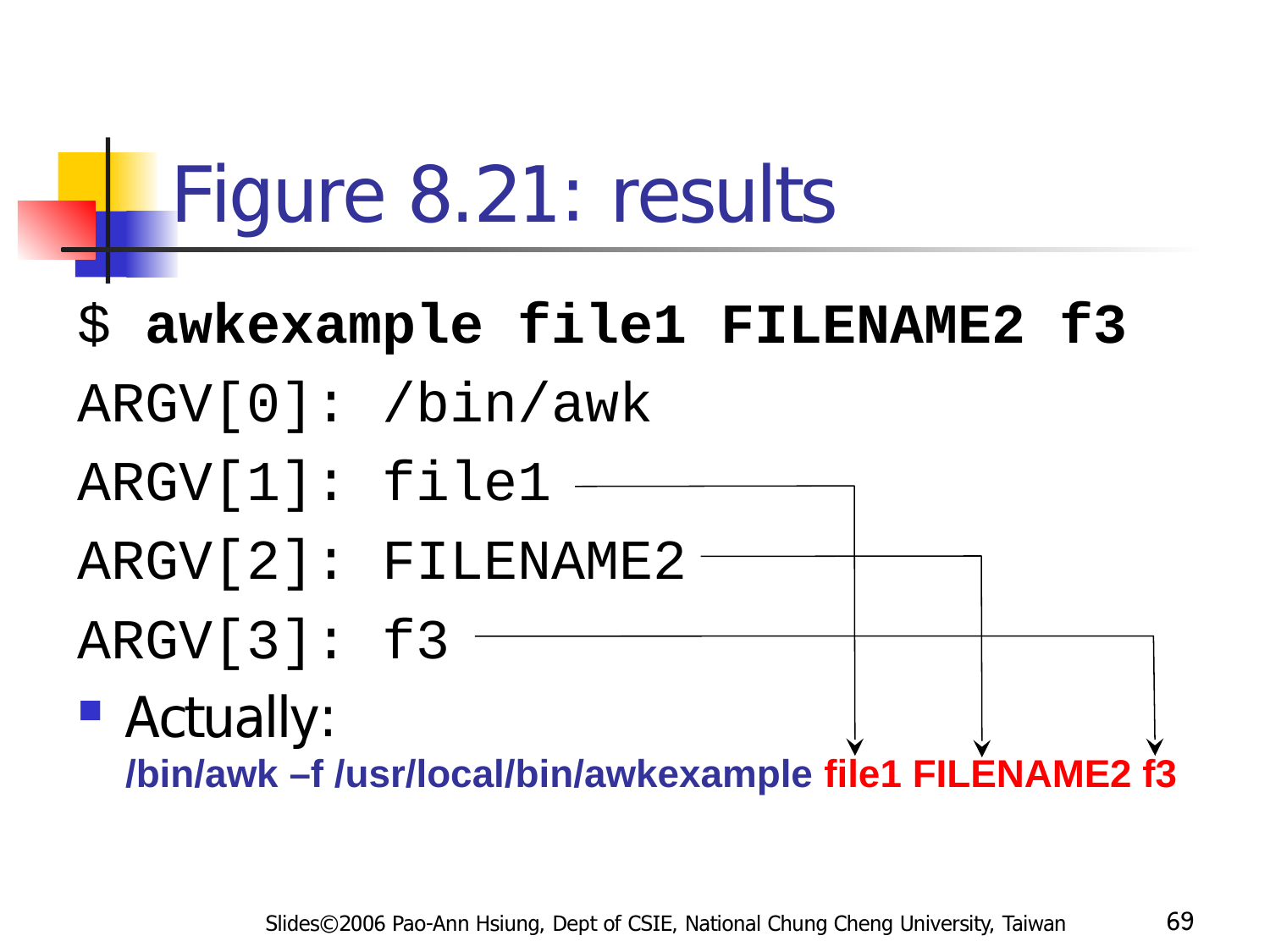

# Figure 8.21: results
$ awkexample file1 FILENAME2 f3
ARGV[0]: /bin/awk
ARGV[1]: file1
ARGV[2]: FILENAME2
ARGV[3]: f3
Actually:
/bin/awk –f /usr/local/bin/awkexample file1 FILENAME2 f3

Slides©2006 Pao-Ann Hsiung, Dept of CSIE, National Chung Cheng University, Taiwan
69